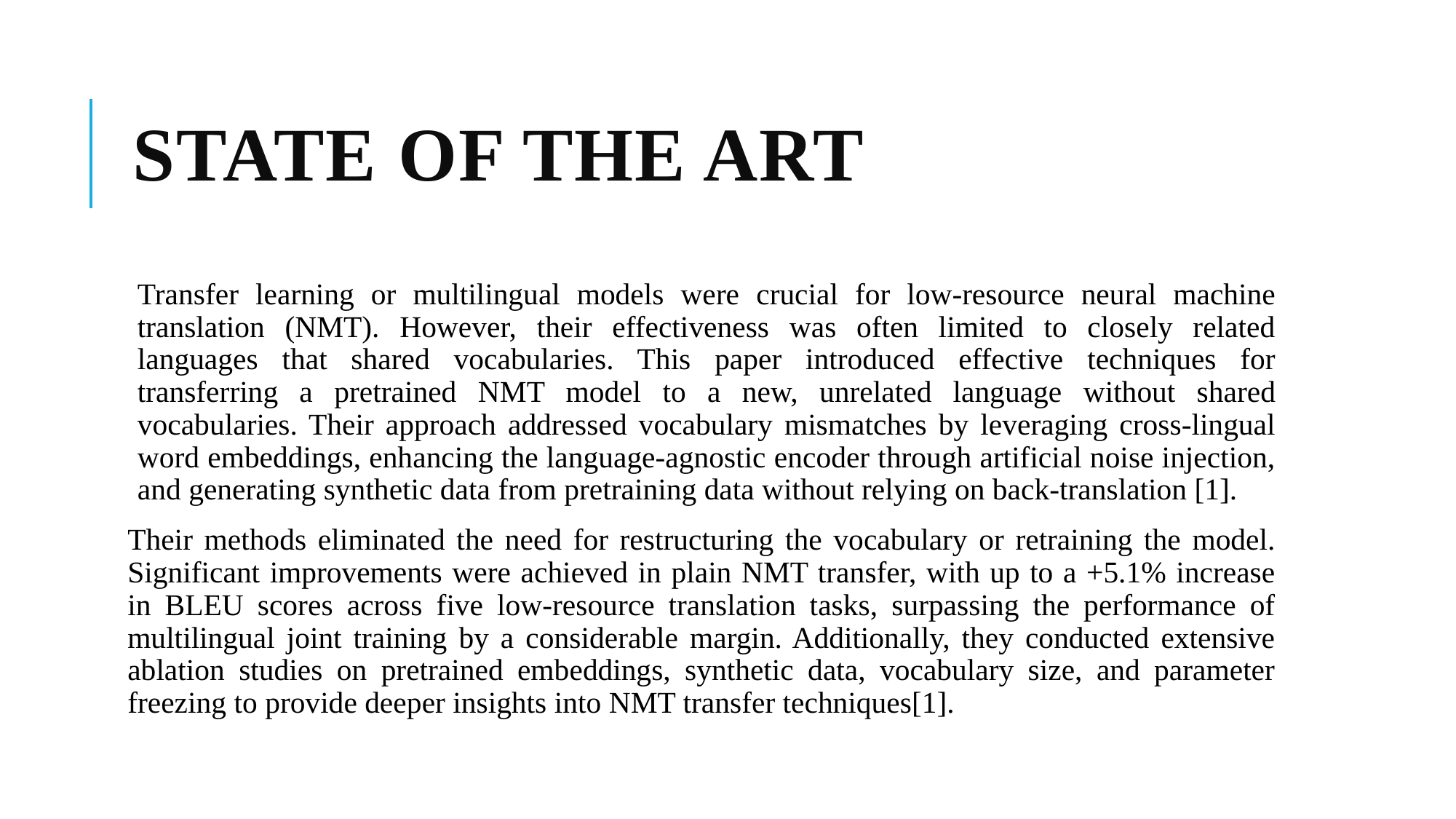

# State of the art
Transfer learning or multilingual models were crucial for low-resource neural machine translation (NMT). However, their effectiveness was often limited to closely related languages that shared vocabularies. This paper introduced effective techniques for transferring a pretrained NMT model to a new, unrelated language without shared vocabularies. Their approach addressed vocabulary mismatches by leveraging cross-lingual word embeddings, enhancing the language-agnostic encoder through artificial noise injection, and generating synthetic data from pretraining data without relying on back-translation [1].
Their methods eliminated the need for restructuring the vocabulary or retraining the model. Significant improvements were achieved in plain NMT transfer, with up to a +5.1% increase in BLEU scores across five low-resource translation tasks, surpassing the performance of multilingual joint training by a considerable margin. Additionally, they conducted extensive ablation studies on pretrained embeddings, synthetic data, vocabulary size, and parameter freezing to provide deeper insights into NMT transfer techniques[1].